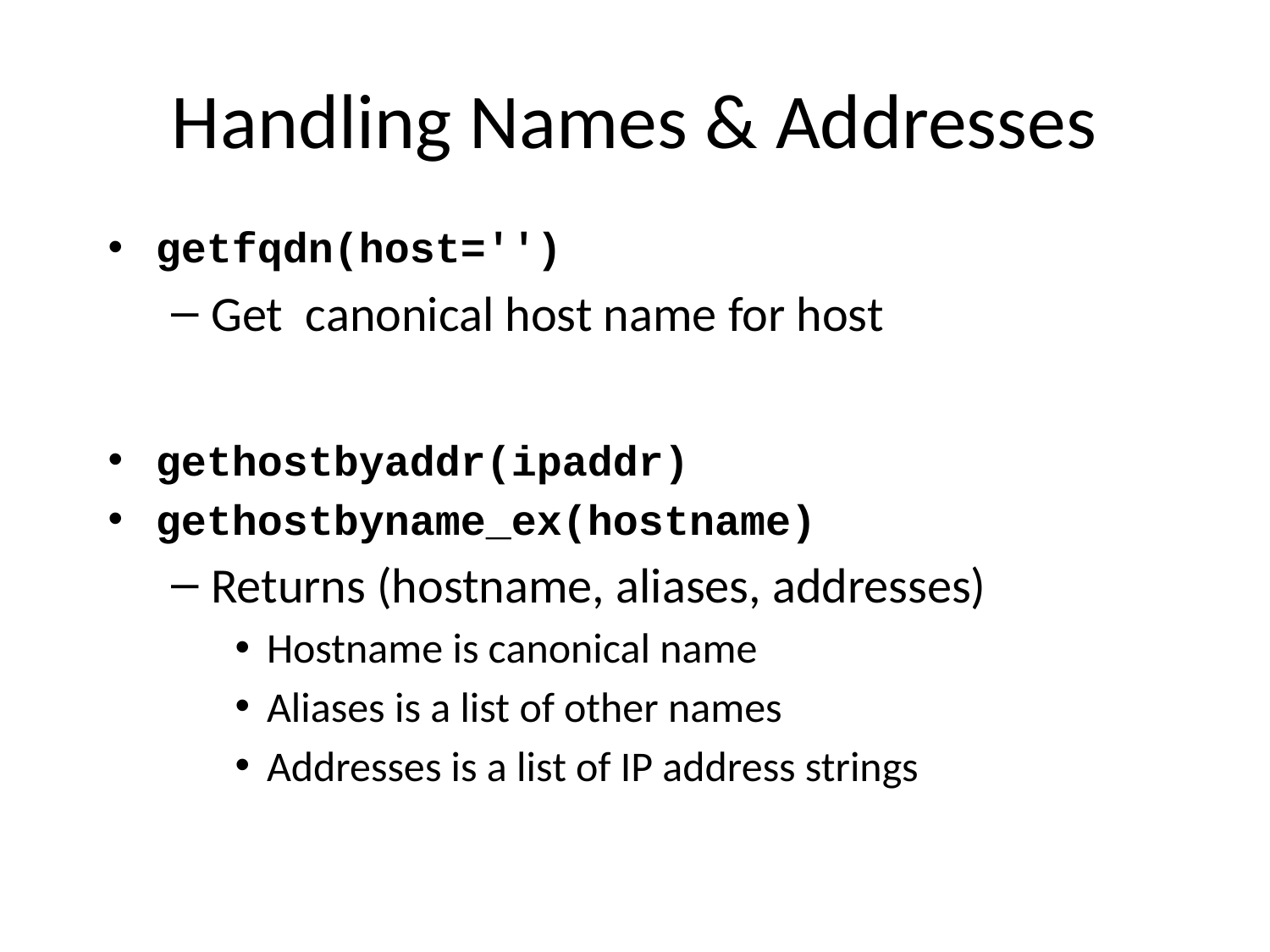

# Handling Names & Addresses
getfqdn(host='')
Get  canonical host name for host

gethostbyaddr(ipaddr)
gethostbyname_ex(hostname)
Returns (hostname, aliases, addresses)
Hostname is canonical name
Aliases is a list of other names
Addresses is a list of IP address strings